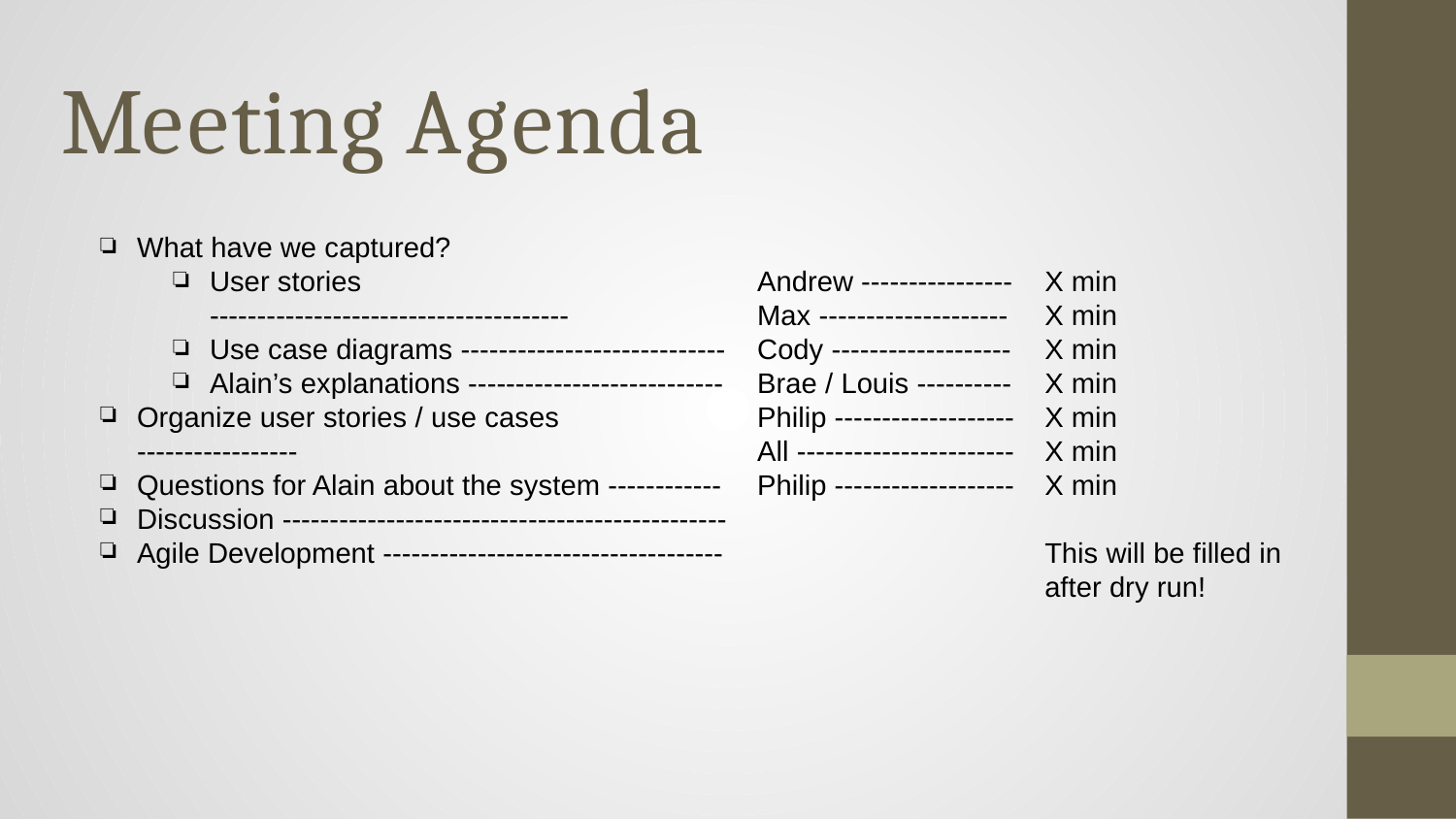

# Meeting Agenda
What have we captured?
User stories --------------------------------------
Use case diagrams ----------------------------
Alain’s explanations ---------------------------
Organize user stories / use cases -----------------
Questions for Alain about the system ------------
Discussion -----------------------------------------------
Agile Development ------------------------------------

Andrew ----------------
Max --------------------
Cody -------------------
Brae / Louis ----------
Philip -------------------
All -----------------------
Philip -------------------

X min
X min
X min
X min
X min
X min
X min

This will be filled in after dry run!